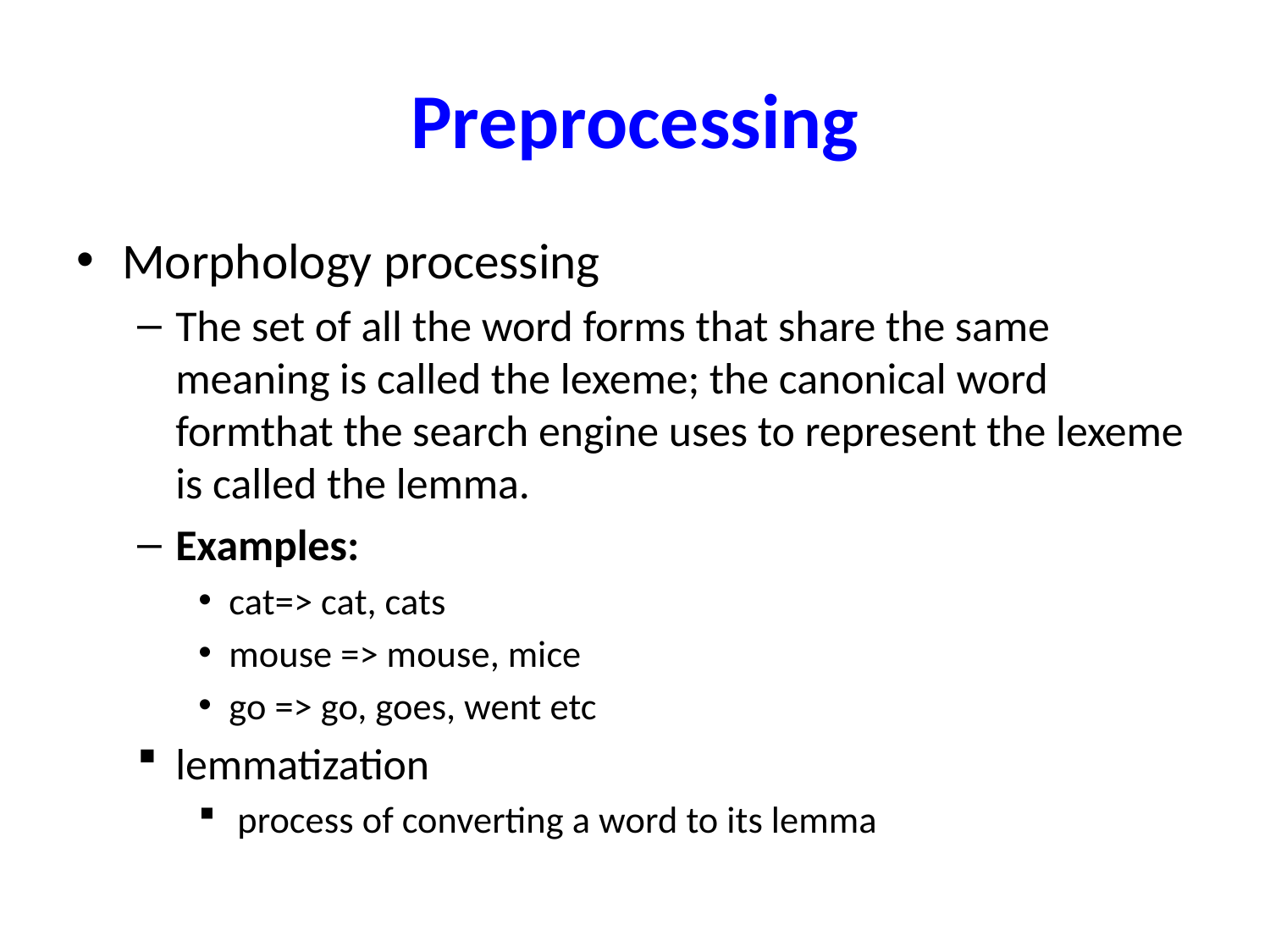

# Preprocessing
Morphology processing
The set of all the word forms that share the same meaning is called the lexeme; the canonical word formthat the search engine uses to represent the lexeme is called the lemma.
Examples:
cat=> cat, cats
mouse => mouse, mice
go => go, goes, went etc
lemmatization
 process of converting a word to its lemma